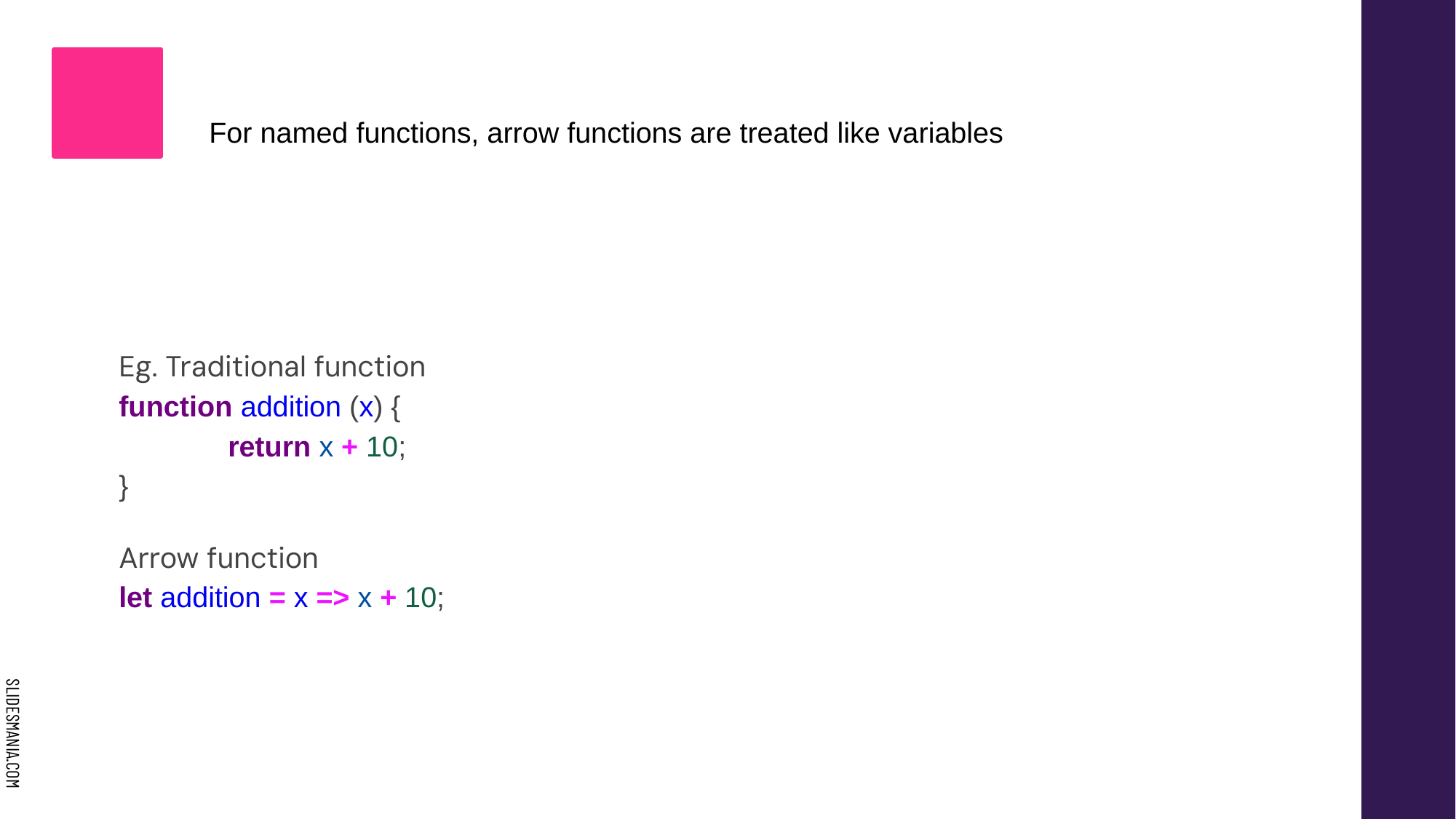

# For named functions, arrow functions are treated like variables
Eg. Traditional function
function addition (x) {
	return x + 10;
}
Arrow function
let addition = x => x + 10;